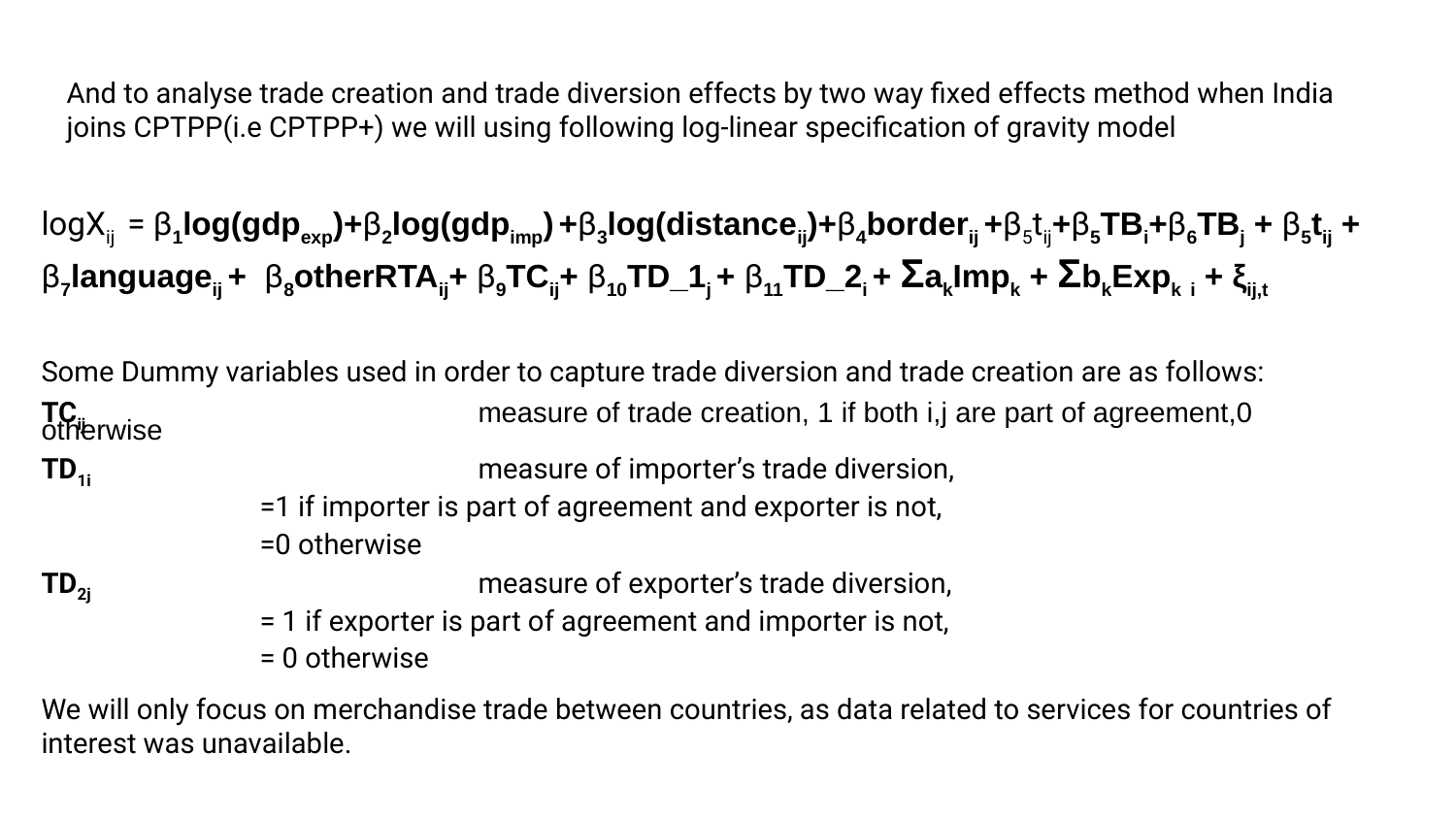

And to analyse trade creation and trade diversion effects by two way fixed effects method when India joins CPTPP(i.e CPTPP+) we will using following log-linear specification of gravity model

logXij  = β1log(gdpexp)+β2log(gdpimp) +β3log(distanceij)+β4borderij +β5tij+β5TBi+β6TBj + β5tij + β7languageij +  β8otherRTAij+ β9TCij+ β10TD_1j + β11TD_2i + ΣakImpk + ΣbkExpk i + ξij,t
Some Dummy variables used in order to capture trade diversion and trade creation are as follows:
TCij 	 		measure of trade creation, 1 if both i,j are part of agreement,0 otherwise
TD1i  			measure of importer’s trade diversion,
=1 if importer is part of agreement and exporter is not,
=0 otherwise
TD2j 	 		measure of exporter’s trade diversion,
= 1 if exporter is part of agreement and importer is not,
= 0 otherwise
We will only focus on merchandise trade between countries, as data related to services for countries of interest was unavailable.